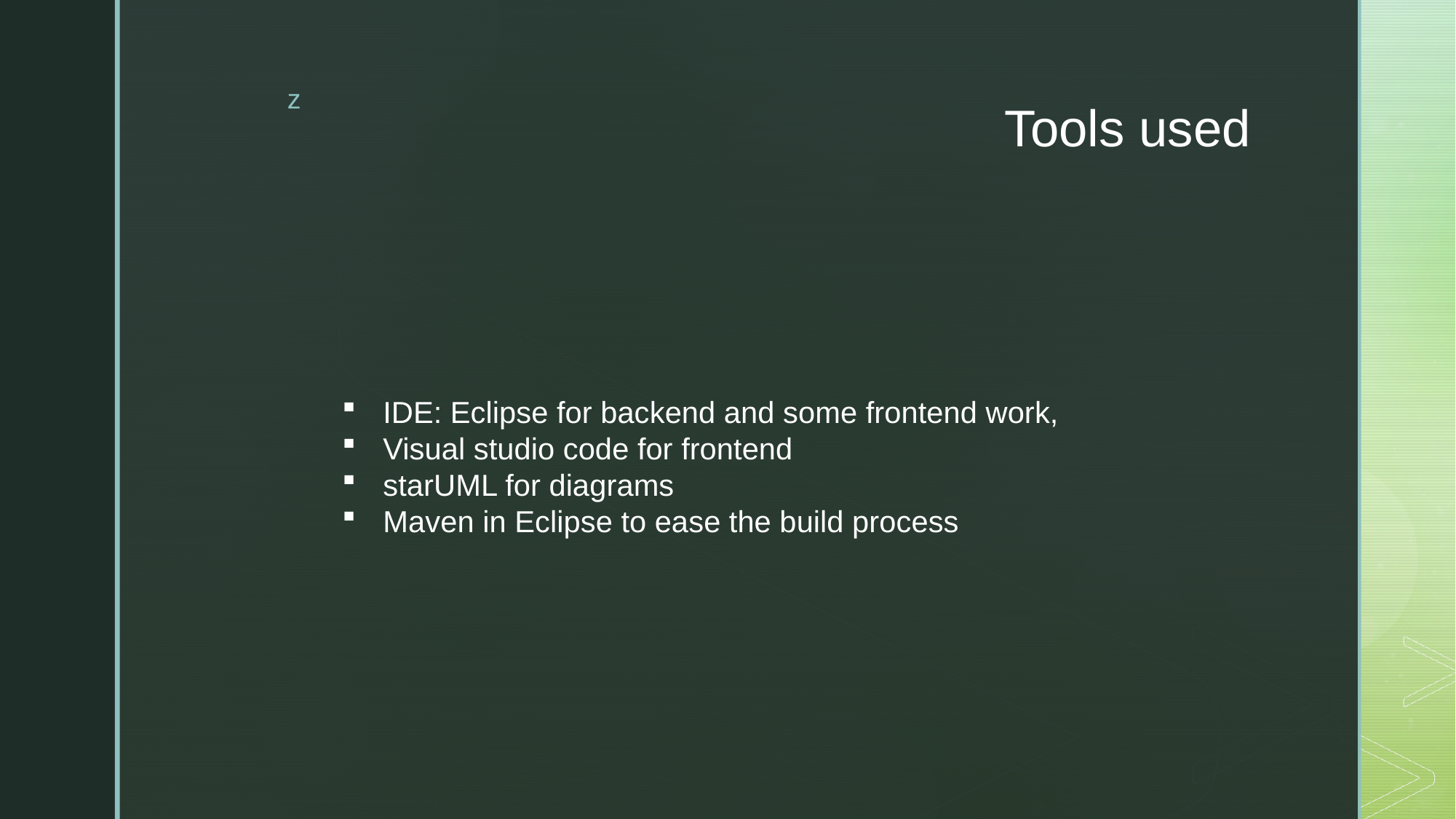

# Tools used
IDE: Eclipse for backend and some frontend work,
Visual studio code for frontend
starUML for diagrams
Maven in Eclipse to ease the build process